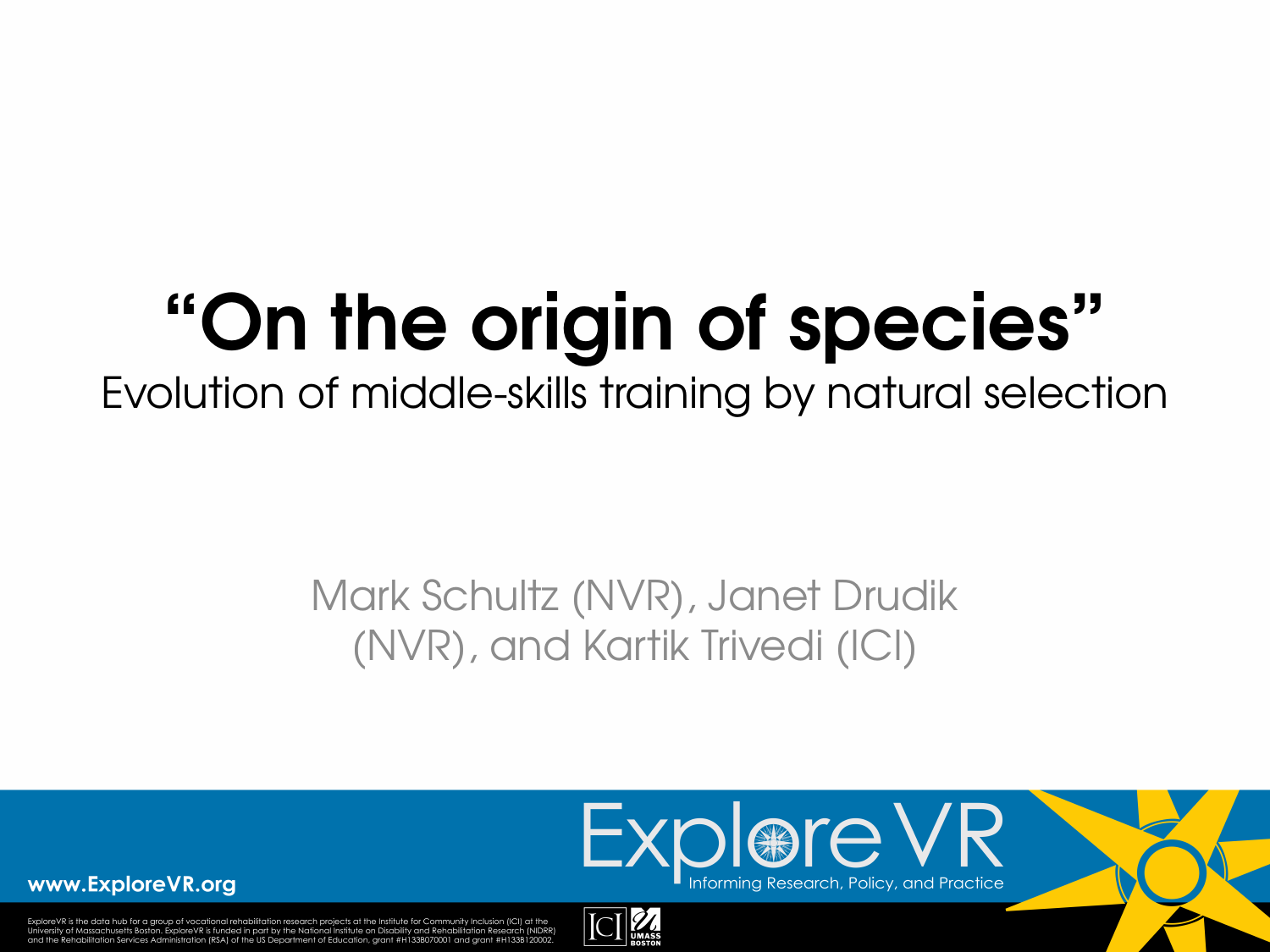

# “On the origin of species” Evolution of middle-skills training by natural selection
Mark Schultz (NVR), Janet Drudik (NVR), and Kartik Trivedi (ICI)